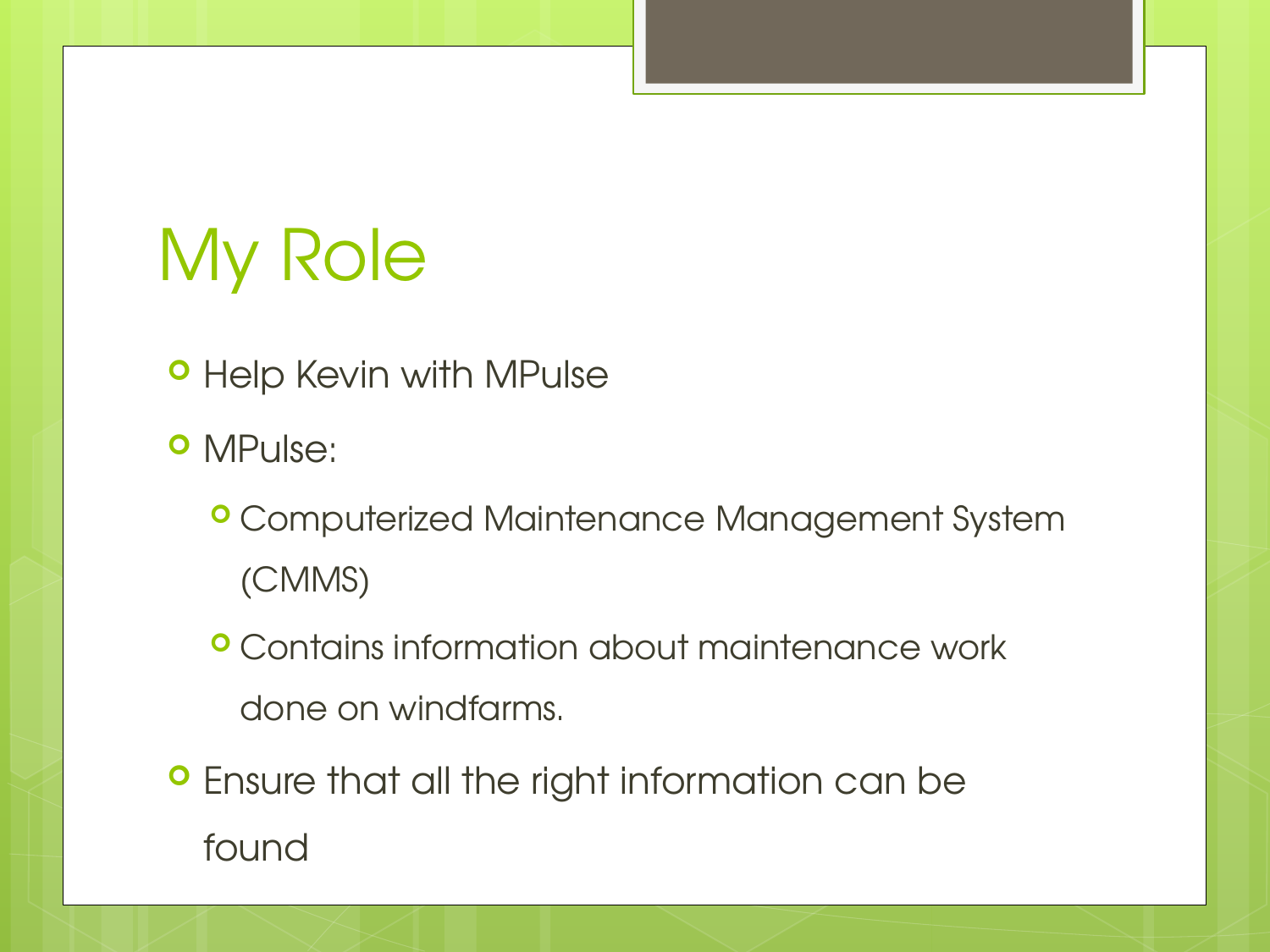

# My Role
Help Kevin with MPulse
MPulse:
Computerized Maintenance Management System (CMMS)
Contains information about maintenance work done on windfarms.
Ensure that all the right information can be found